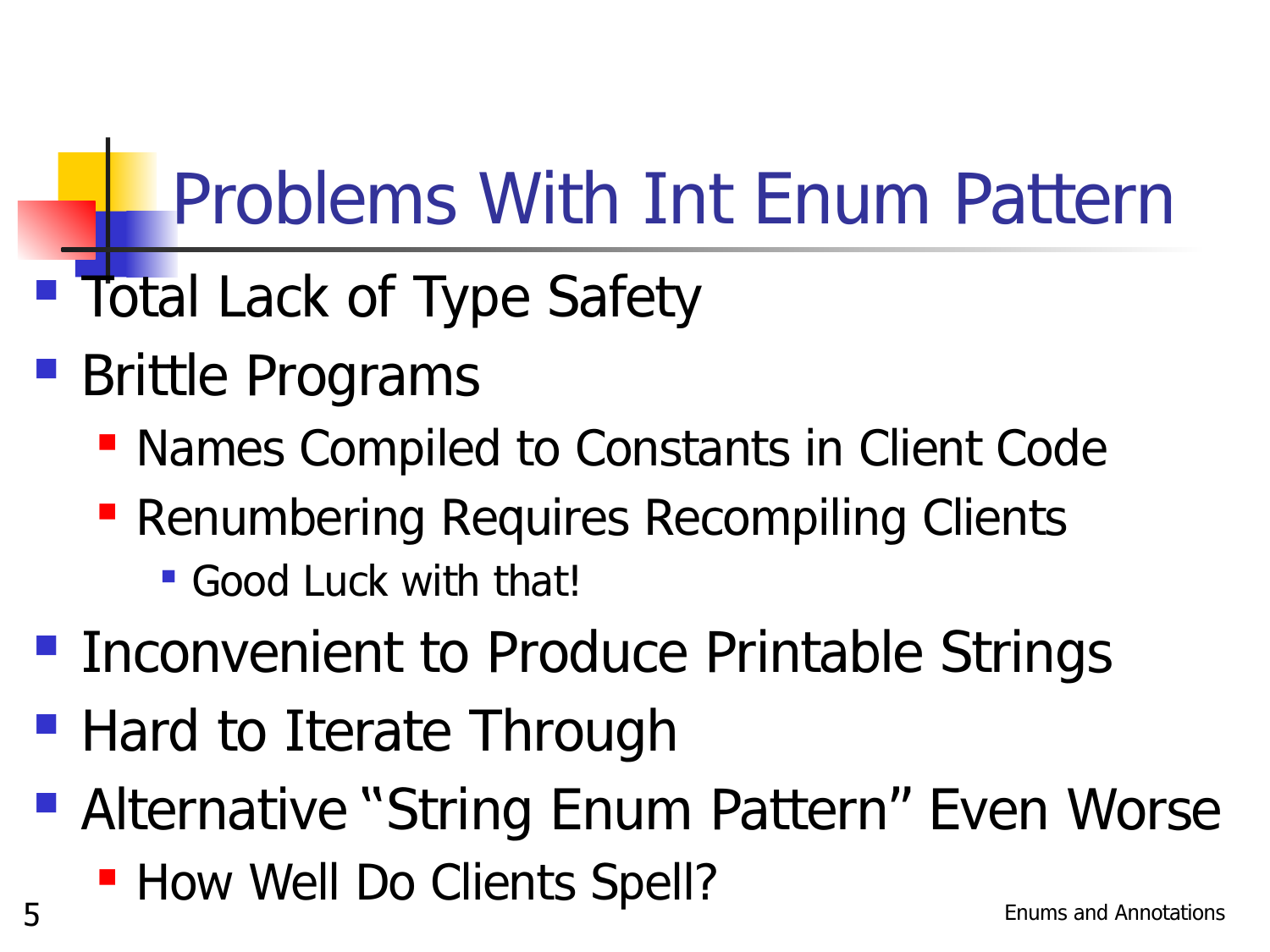

# Problems With Int Enum Pattern
Total Lack of Type Safety
Brittle Programs
Names Compiled to Constants in Client Code
Renumbering Requires Recompiling Clients
Good Luck with that!
Inconvenient to Produce Printable Strings
Hard to Iterate Through
Alternative “String Enum Pattern” Even Worse
How Well Do Clients Spell?